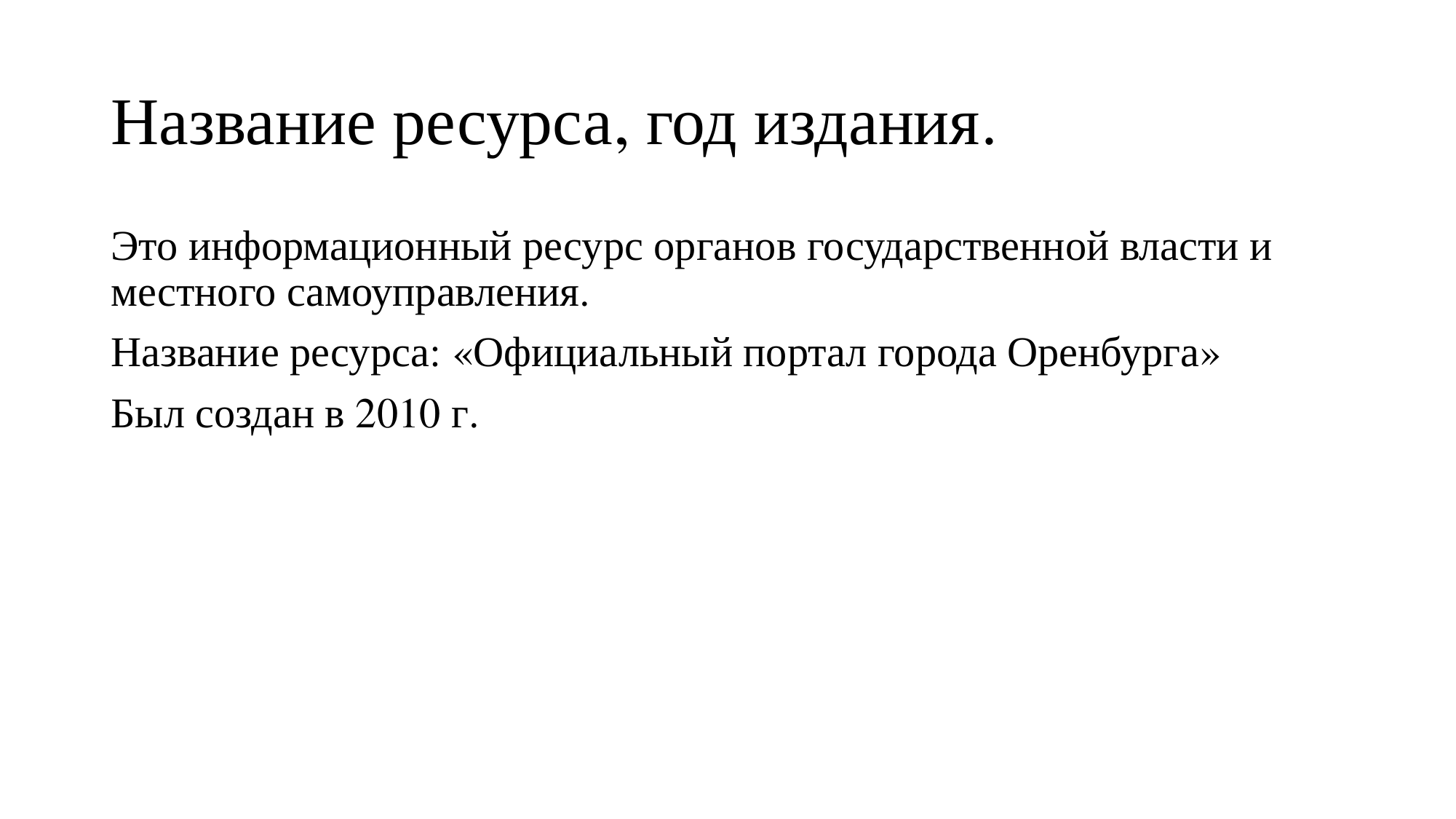

# Название ресурса, год издания.
Это информационный ресурс органов государственной власти и местного самоуправления.
Название ресурса: «Официальный портал города Оренбурга»
Был создан в 2010 г.